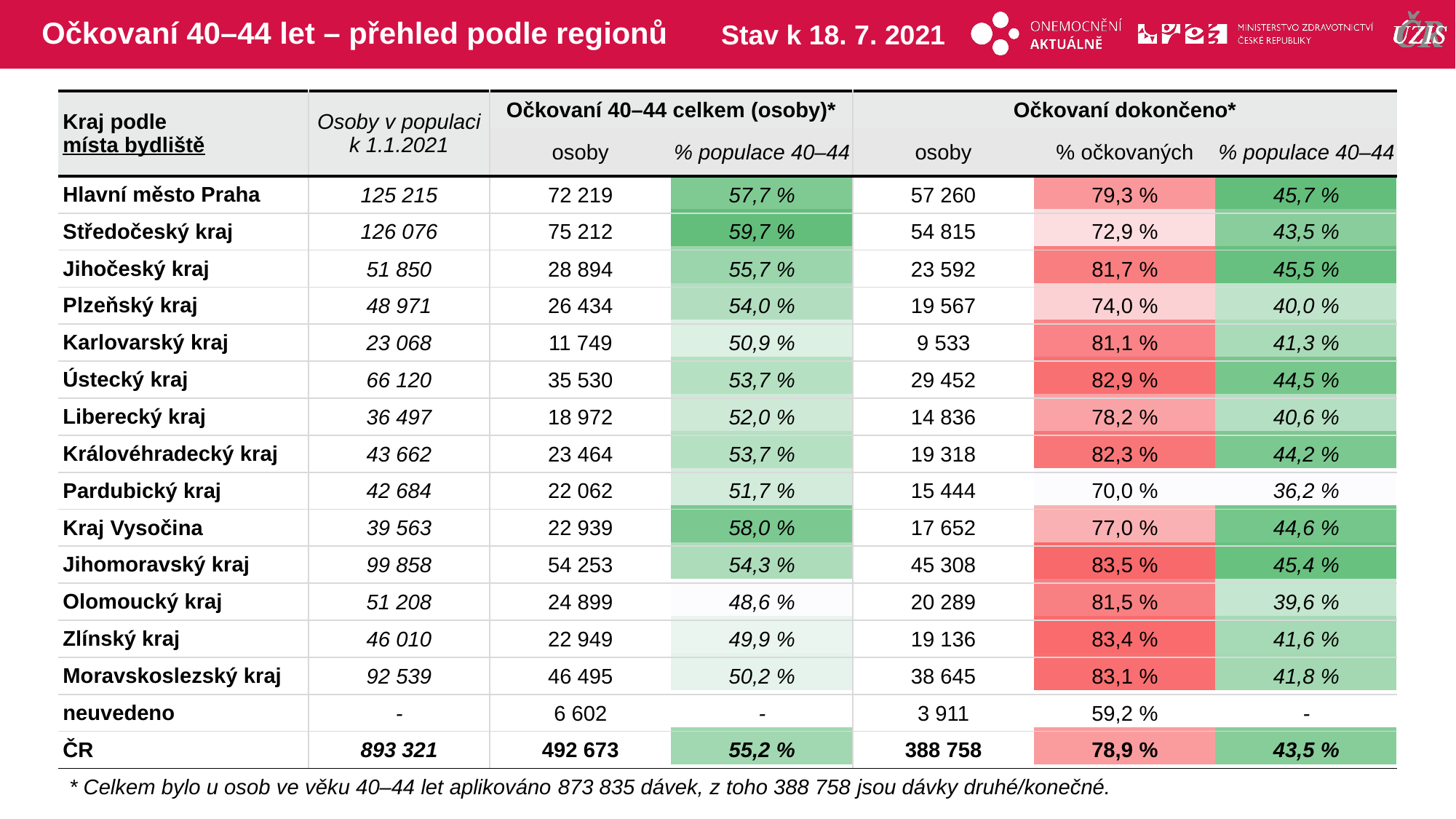

# Očkovaní 40–44 let – přehled podle regionů
Stav k 18. 7. 2021
| Kraj podle místa bydliště | Osoby v populaci k 1.1.2021 | Očkovaní 40–44 celkem (osoby)\* |  | Očkovaní dokončeno\* |  |  |
| --- | --- | --- | --- | --- | --- | --- |
|  |  | osoby | % populace 40–44 | osoby | % očkovaných | % populace 40–44 |
| Hlavní město Praha | 125 215 | 72 219 | 57,7 % | 57 260 | 79,3 % | 45,7 % |
| Středočeský kraj | 126 076 | 75 212 | 59,7 % | 54 815 | 72,9 % | 43,5 % |
| Jihočeský kraj | 51 850 | 28 894 | 55,7 % | 23 592 | 81,7 % | 45,5 % |
| Plzeňský kraj | 48 971 | 26 434 | 54,0 % | 19 567 | 74,0 % | 40,0 % |
| Karlovarský kraj | 23 068 | 11 749 | 50,9 % | 9 533 | 81,1 % | 41,3 % |
| Ústecký kraj | 66 120 | 35 530 | 53,7 % | 29 452 | 82,9 % | 44,5 % |
| Liberecký kraj | 36 497 | 18 972 | 52,0 % | 14 836 | 78,2 % | 40,6 % |
| Královéhradecký kraj | 43 662 | 23 464 | 53,7 % | 19 318 | 82,3 % | 44,2 % |
| Pardubický kraj | 42 684 | 22 062 | 51,7 % | 15 444 | 70,0 % | 36,2 % |
| Kraj Vysočina | 39 563 | 22 939 | 58,0 % | 17 652 | 77,0 % | 44,6 % |
| Jihomoravský kraj | 99 858 | 54 253 | 54,3 % | 45 308 | 83,5 % | 45,4 % |
| Olomoucký kraj | 51 208 | 24 899 | 48,6 % | 20 289 | 81,5 % | 39,6 % |
| Zlínský kraj | 46 010 | 22 949 | 49,9 % | 19 136 | 83,4 % | 41,6 % |
| Moravskoslezský kraj | 92 539 | 46 495 | 50,2 % | 38 645 | 83,1 % | 41,8 % |
| neuvedeno | - | 6 602 | - | 3 911 | 59,2 % | - |
| ČR | 893 321 | 492 673 | 55,2 % | 388 758 | 78,9 % | 43,5 % |
|  |  |  |  |  |  |
| --- | --- | --- | --- | --- | --- |
|  |  |  |  |  |  |
|  |  |  |  |  |  |
|  |  |  |  |  |  |
|  |  |  |  |  |  |
|  |  |  |  |  |  |
|  |  |  |  |  |  |
|  |  |  |  |  |  |
|  |  |  |  |  |  |
|  |  |  |  |  |  |
|  |  |  |  |  |  |
|  |  |  |  |  |  |
|  |  |  |  |  |  |
|  |  |  |  |  |  |
|  |  |  |  |  |  |
|  |  |  |  |  |  |
* Celkem bylo u osob ve věku 40–44 let aplikováno 873 835 dávek, z toho 388 758 jsou dávky druhé/konečné.